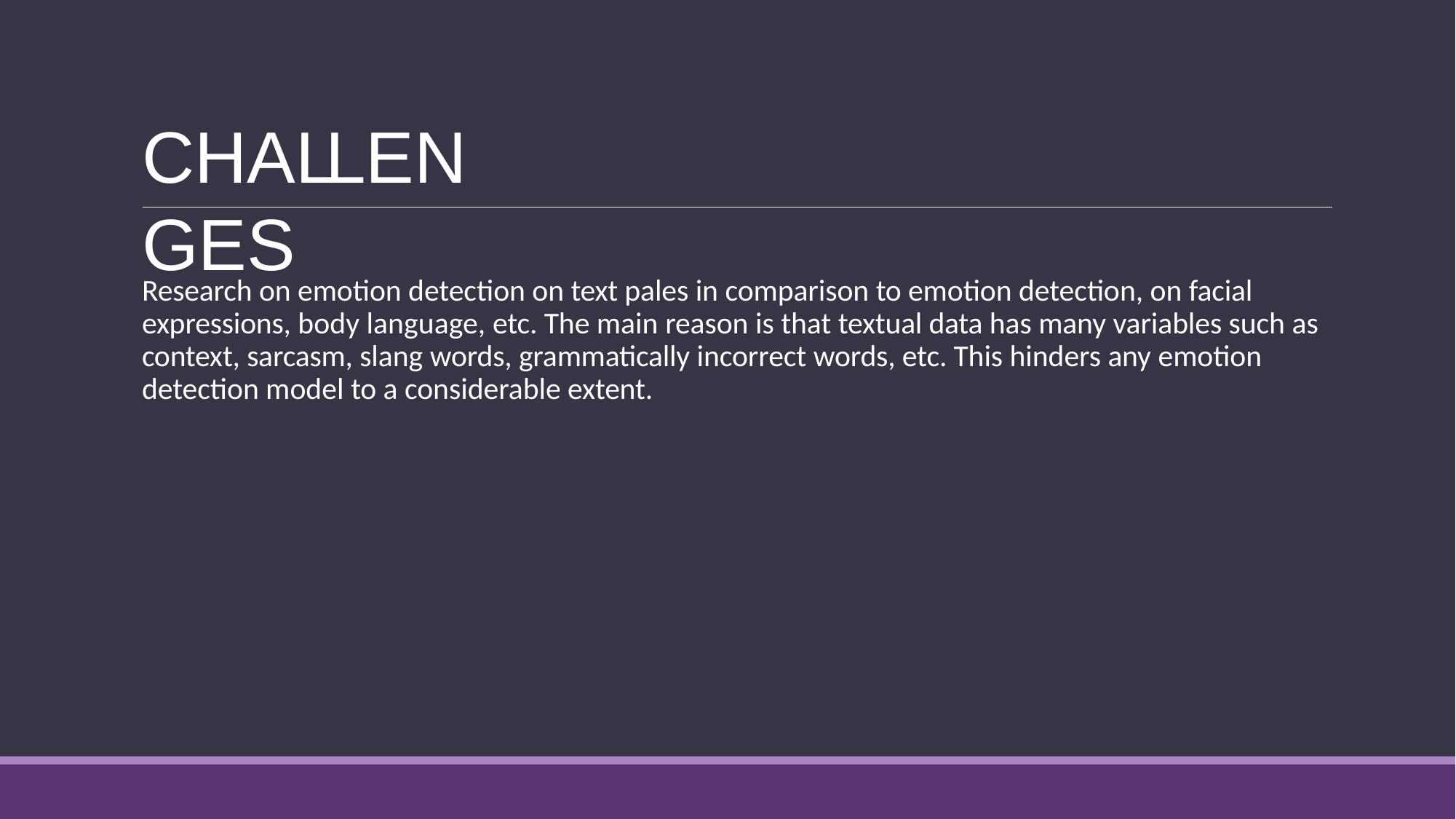

# CHALLENGES
Research on emotion detection on text pales in comparison to emotion detection, on facial  expressions, body language, etc. The main reason is that textual data has many variables such as  context, sarcasm, slang words, grammatically incorrect words, etc. This hinders any emotion  detection model to a considerable extent.